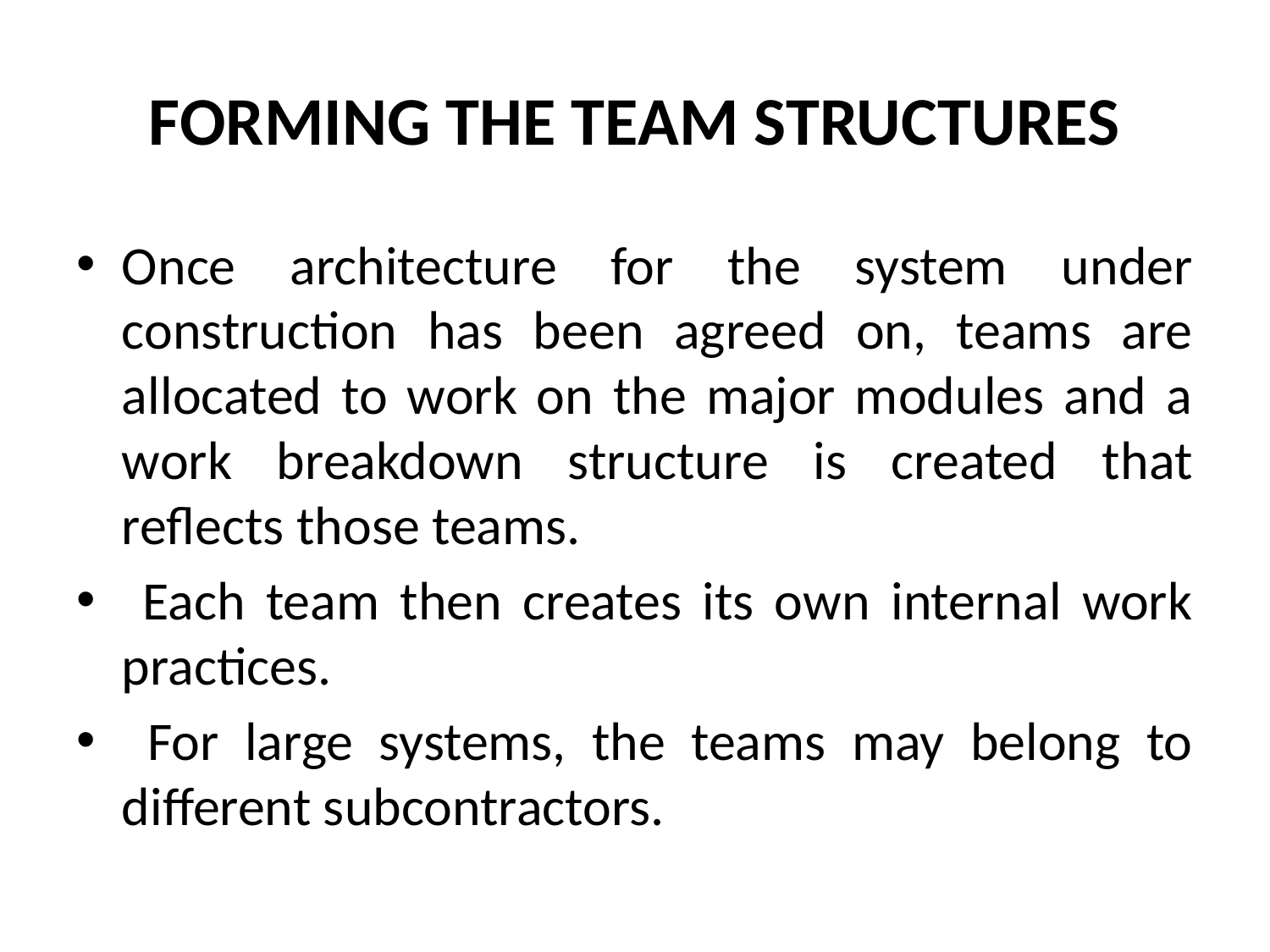

# FORMING THE TEAM STRUCTURES

Once architecture for the system under construction has been agreed on, teams are allocated to work on the major modules and a work breakdown structure is created that reflects those teams.
 Each team then creates its own internal work practices.
 For large systems, the teams may belong to different subcontractors.